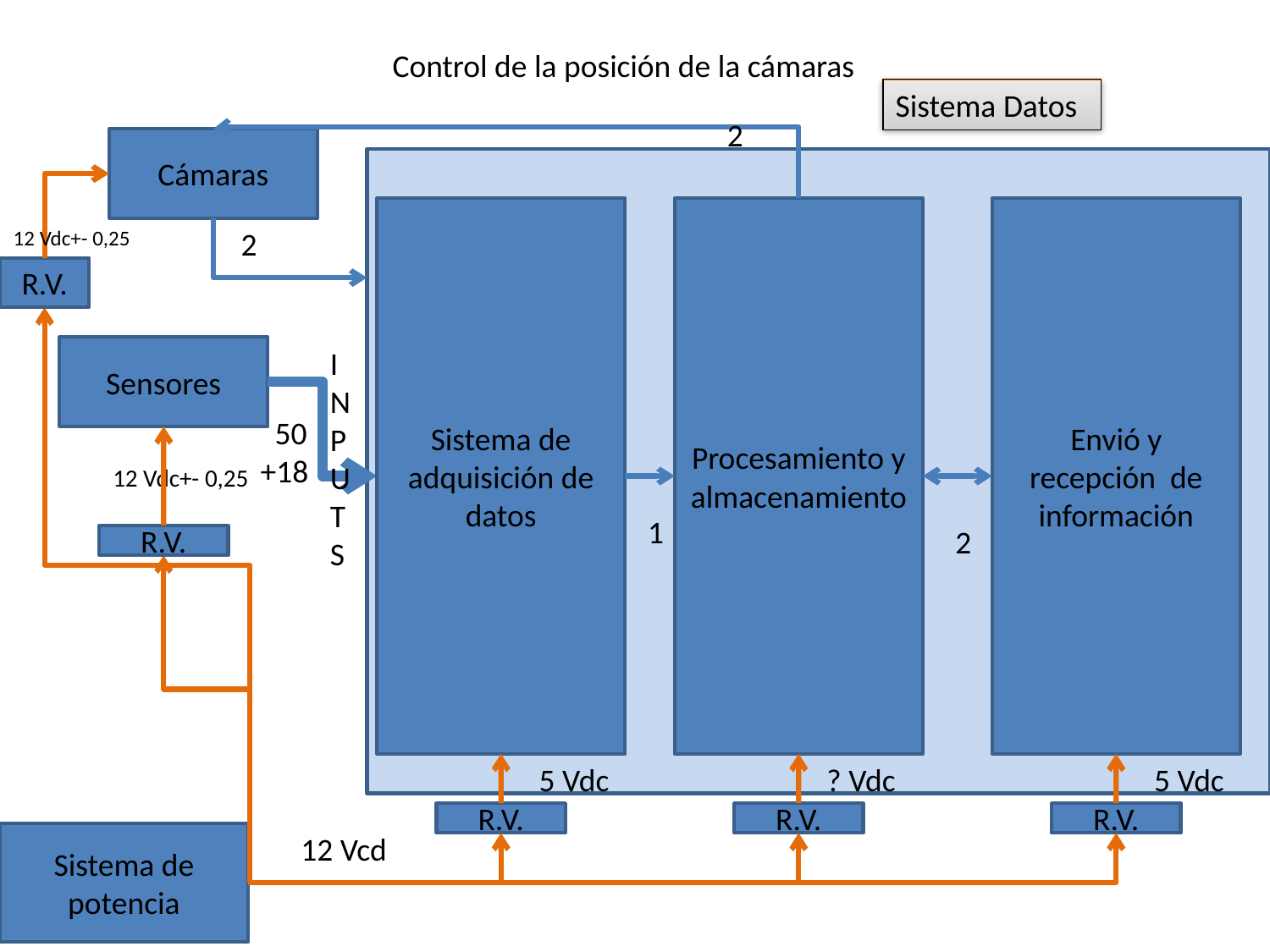

Control de la posición de la cámaras
Sistema Datos
2
Cámaras

Sistema de adquisición de datos
Procesamiento y almacenamiento
Envió y recepción  de información
12 Vdc+- 0,25
2
R.V.
Sensores
I
N
P
U
T
S

  50
+18
12 Vdc+- 0,25
1
2
R.V.
5 Vdc
? Vdc
5 Vdc
R.V.
R.V.
R.V.
Sistema de potencia
12 Vcd